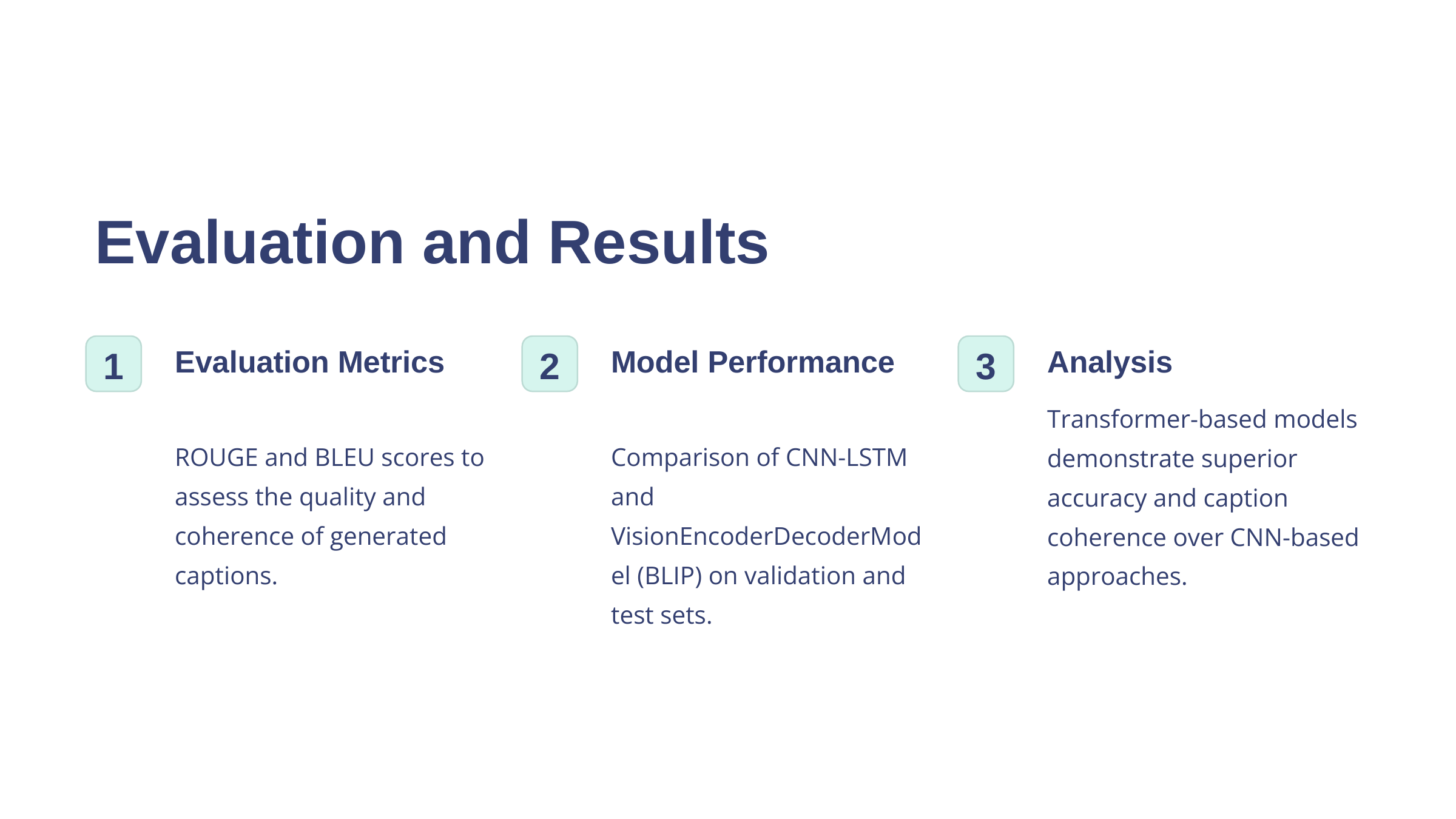

Evaluation and Results

Evaluation Metrics

Model Performance

Analysis
1
2
3
Transformer-based models demonstrate superior accuracy and caption coherence over CNN-based approaches.
ROUGE and BLEU scores to assess the quality and coherence of generated captions.
Comparison of CNN-LSTM and VisionEncoderDecoderModel (BLIP) on validation and test sets.